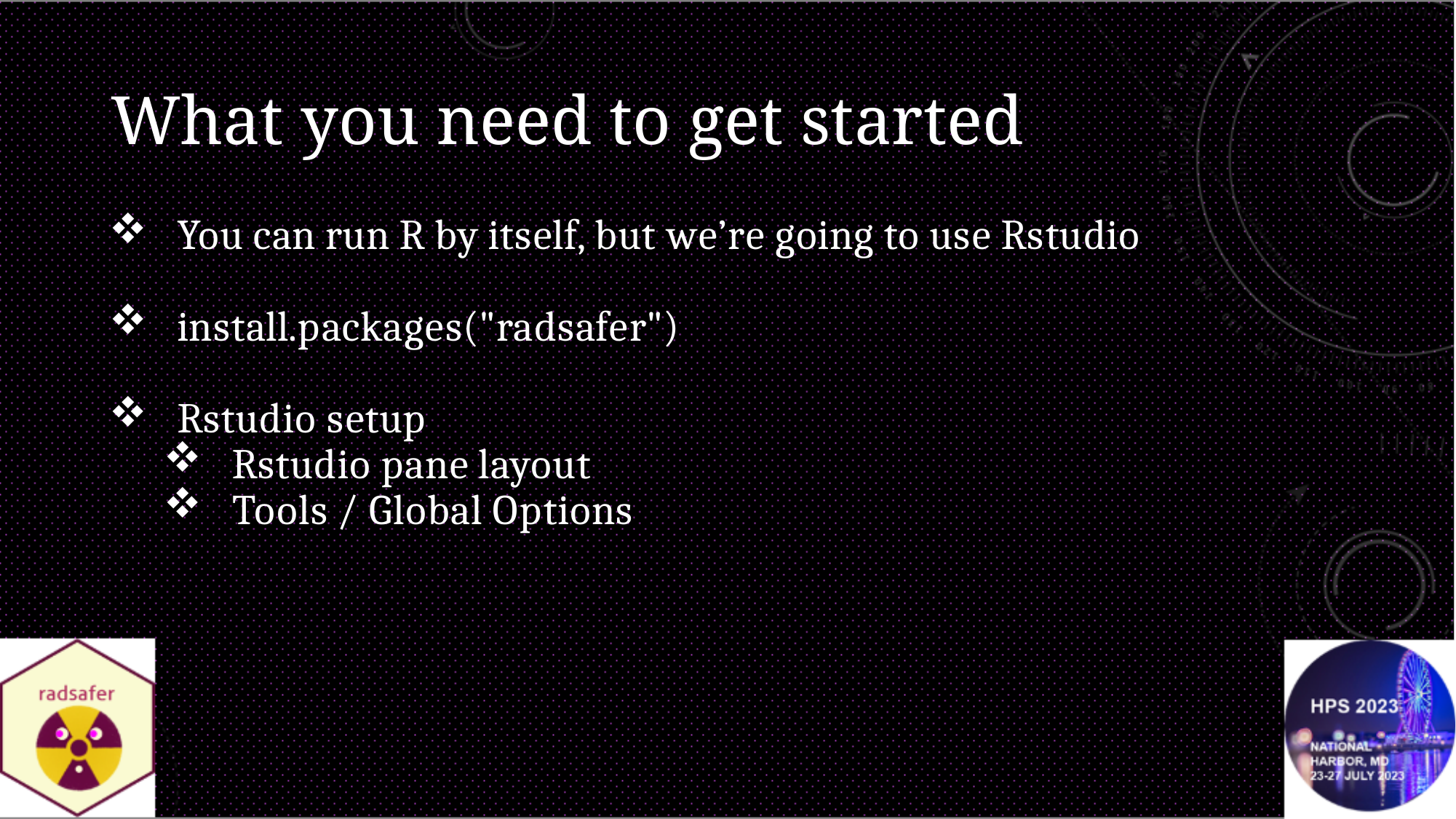

What you need to get started
You can run R by itself, but we’re going to use Rstudio

install.packages("radsafer")

Rstudio setup
Rstudio pane layout
Tools / Global Options